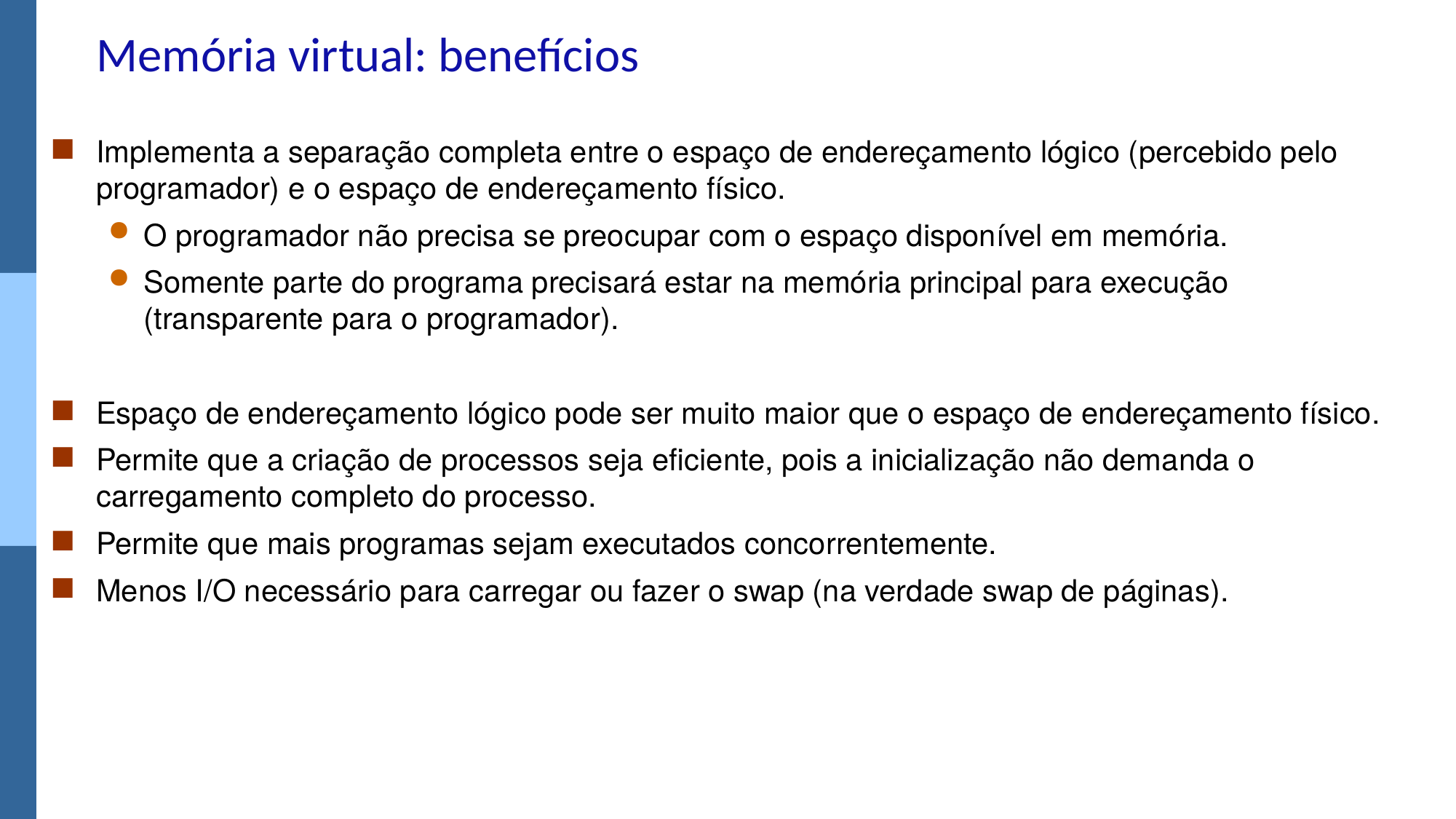

# Memória virtual: benefícios
Implementa a separação completa entre o espaço de endereçamento lógico (percebido pelo programador) e o espaço de endereçamento físico.
O programador não precisa se preocupar com o espaço disponível em memória.
Somente parte do programa precisará estar na memória principal para execução (transparente para o programador).

Espaço de endereçamento lógico pode ser muito maior que o espaço de endereçamento físico.
Permite que a criação de processos seja eficiente, pois a inicialização não demanda o carregamento completo do processo.
Permite que mais programas sejam executados concorrentemente.
Menos I/O necessário para carregar ou fazer o swap (na verdade swap de páginas).